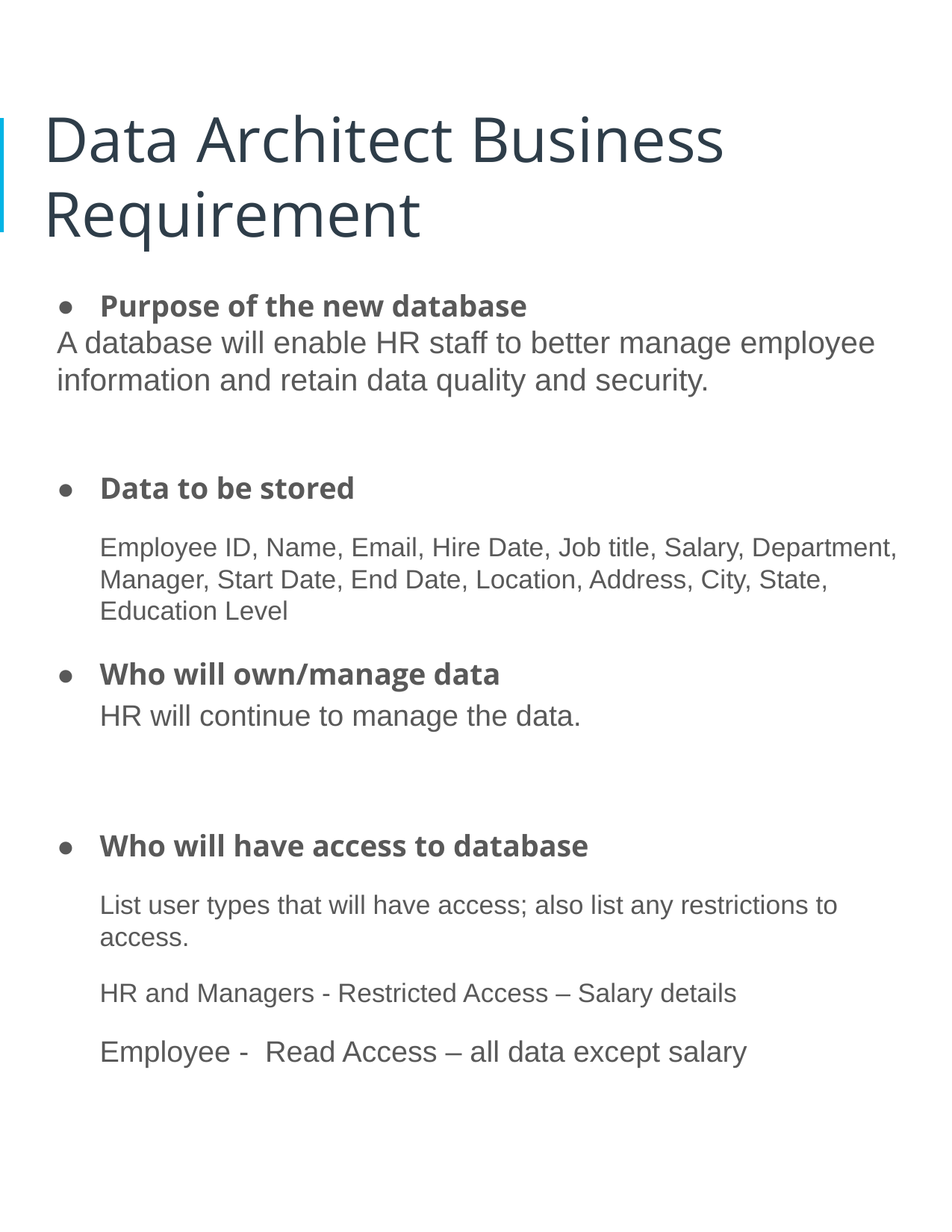

# Data Architect Business Requirement
Purpose of the new database
A database will enable HR staff to better manage employee information and retain data quality and security.

Data to be stored
Employee ID, Name, Email, Hire Date, Job title, Salary, Department, Manager, Start Date, End Date, Location, Address, City, State, Education Level
Who will own/manage data
HR will continue to manage the data.

Who will have access to database
List user types that will have access; also list any restrictions to access.
HR and Managers - Restricted Access – Salary details
Employee -  Read Access – all data except salary